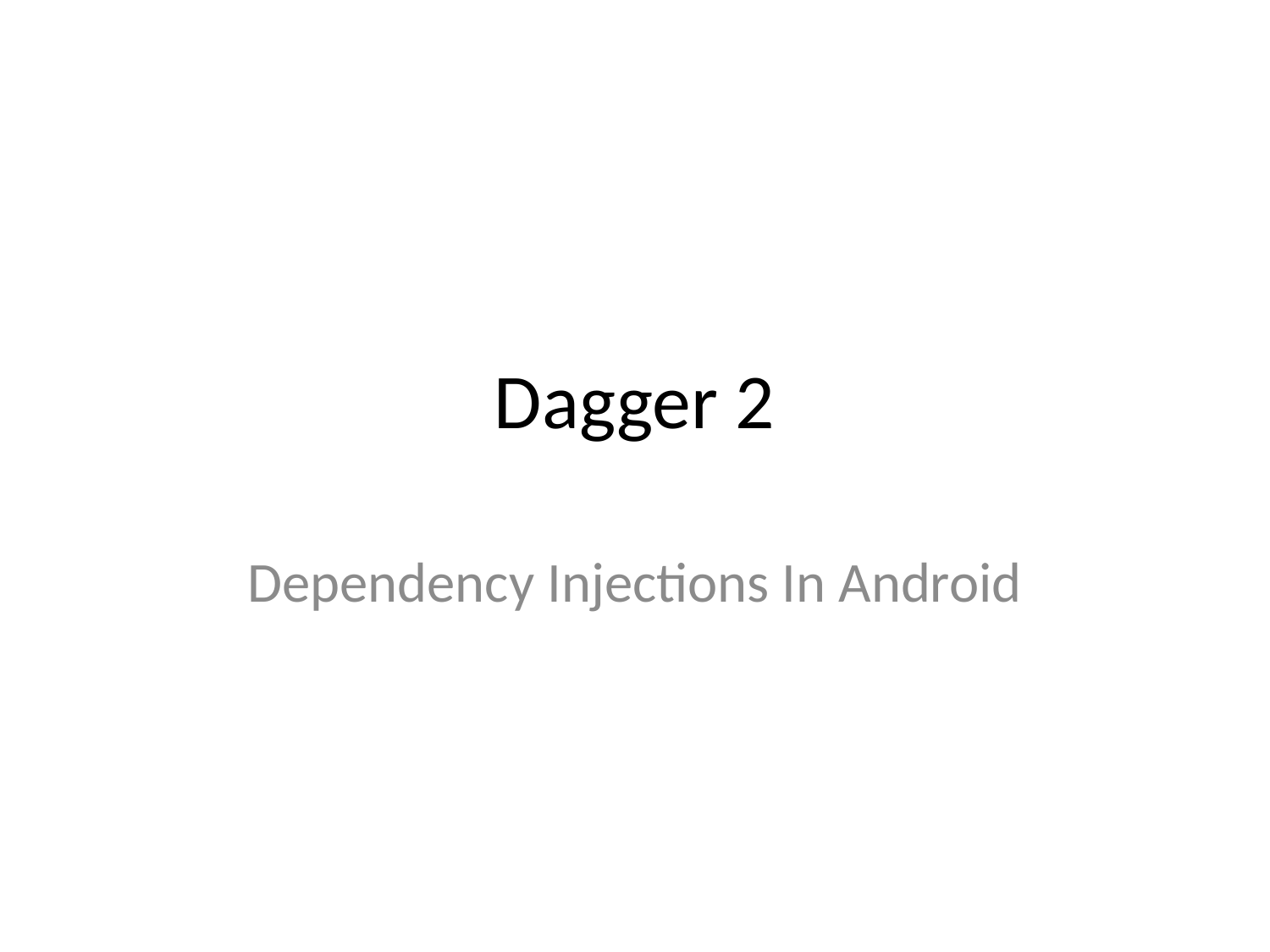

# Dagger 2
Dependency Injections In Android